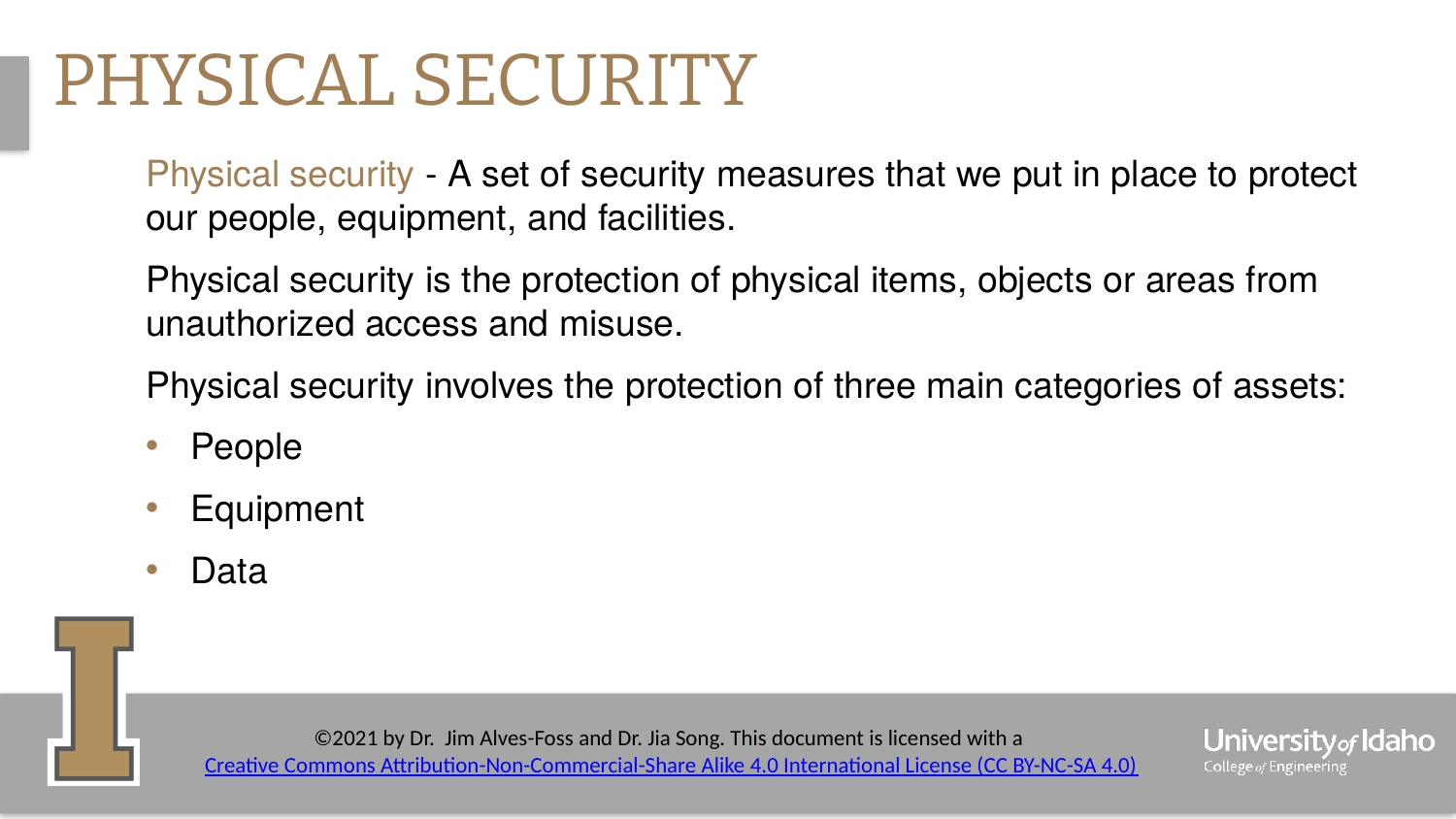

# Physical security
Physical security - A set of security measures that we put in place to protect our people, equipment, and facilities.
Physical security is the protection of physical items, objects or areas from unauthorized access and misuse.
Physical security involves the protection of three main categories of assets:
People
Equipment
Data